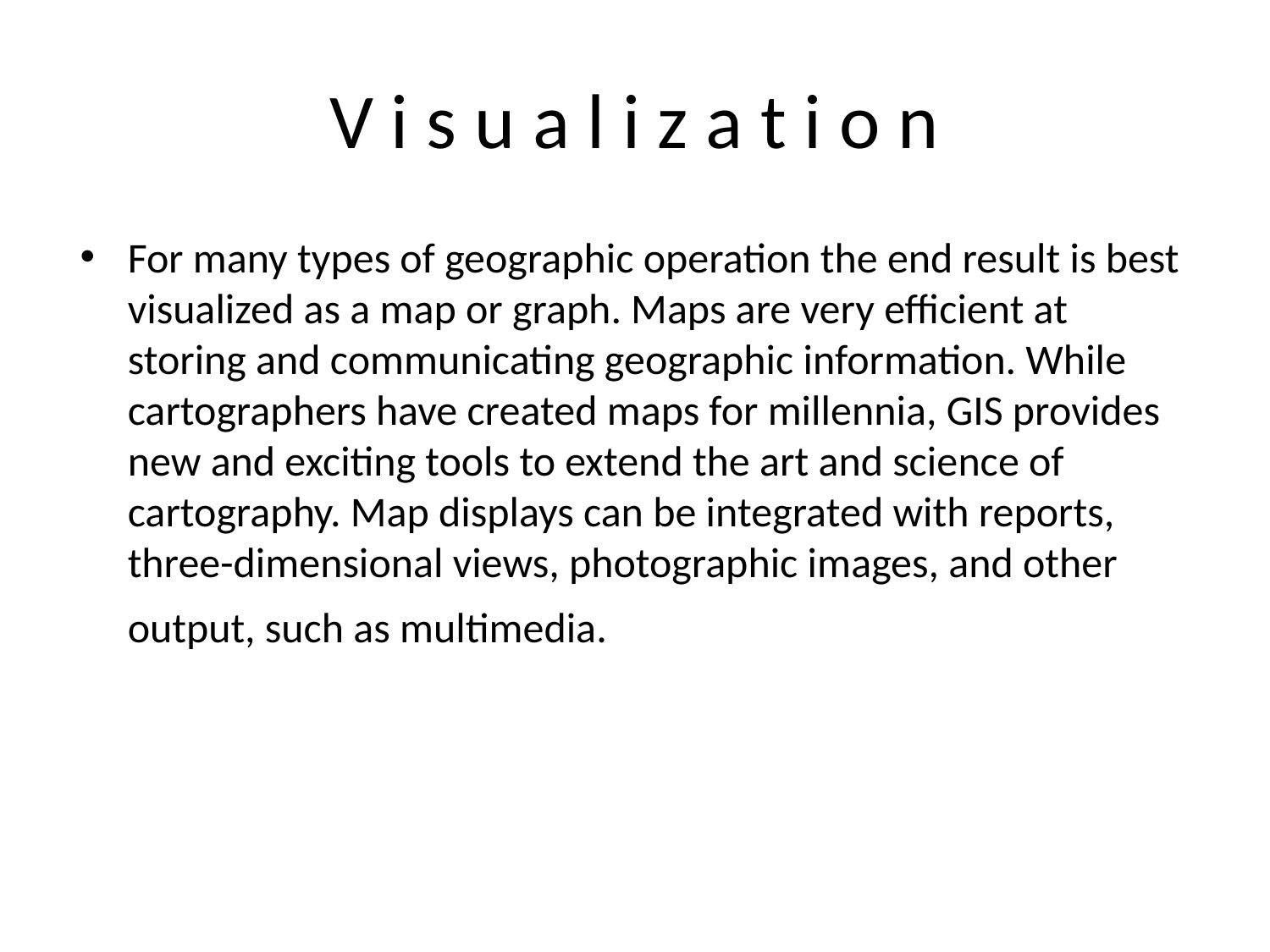

# V i s u a l i z a t i o n
For many types of geographic operation the end result is best visualized as a map or graph. Maps are very efficient at storing and communicating geographic information. While cartographers have created maps for millennia, GIS provides new and exciting tools to extend the art and science of cartography. Map displays can be integrated with reports, three-dimensional views, photographic images, and other output, such as multimedia.